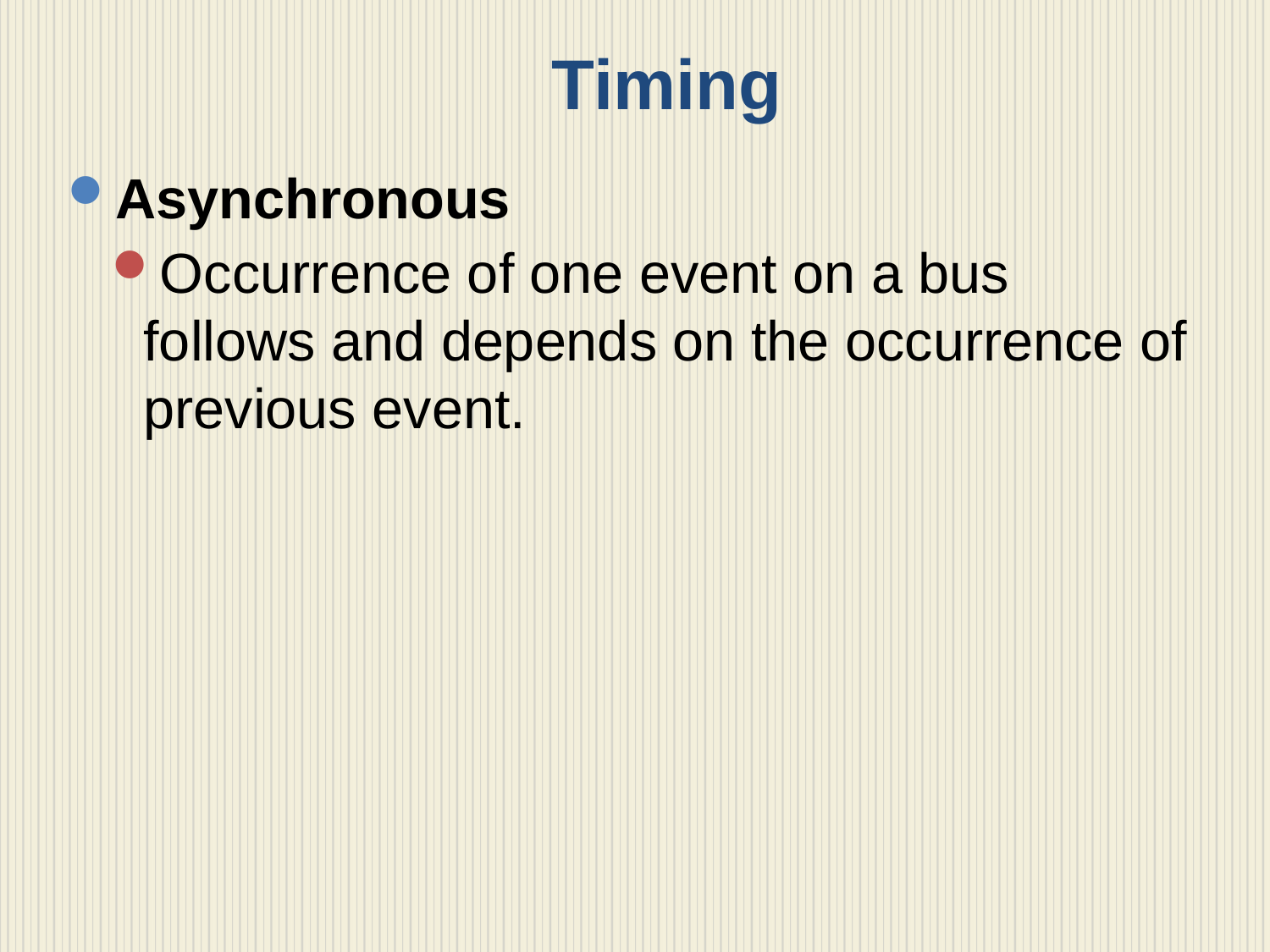

# Timing
Asynchronous
Occurrence of one event on a bus follows and depends on the occurrence of previous event.